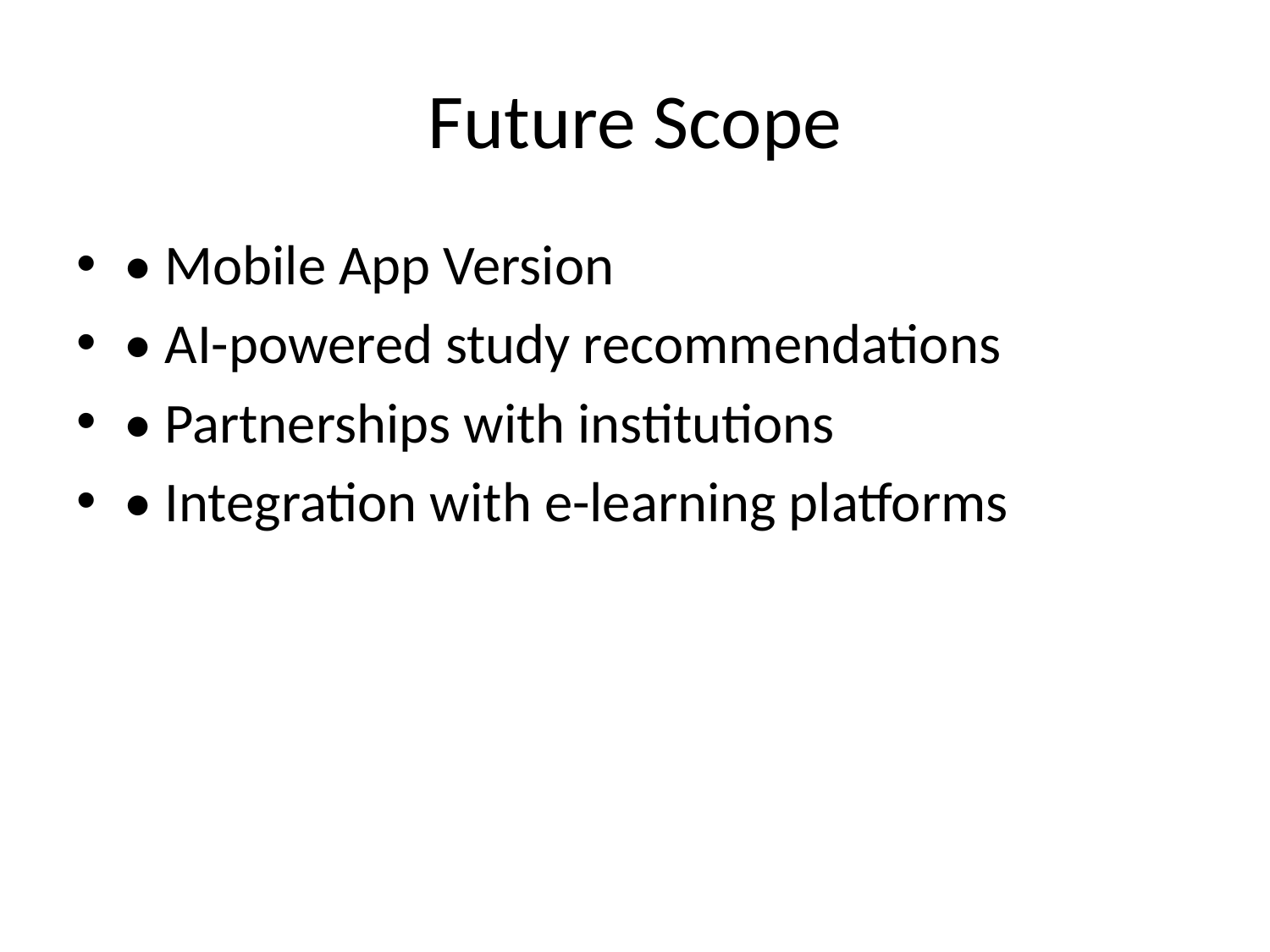

# Future Scope
• Mobile App Version
• AI-powered study recommendations
• Partnerships with institutions
• Integration with e-learning platforms